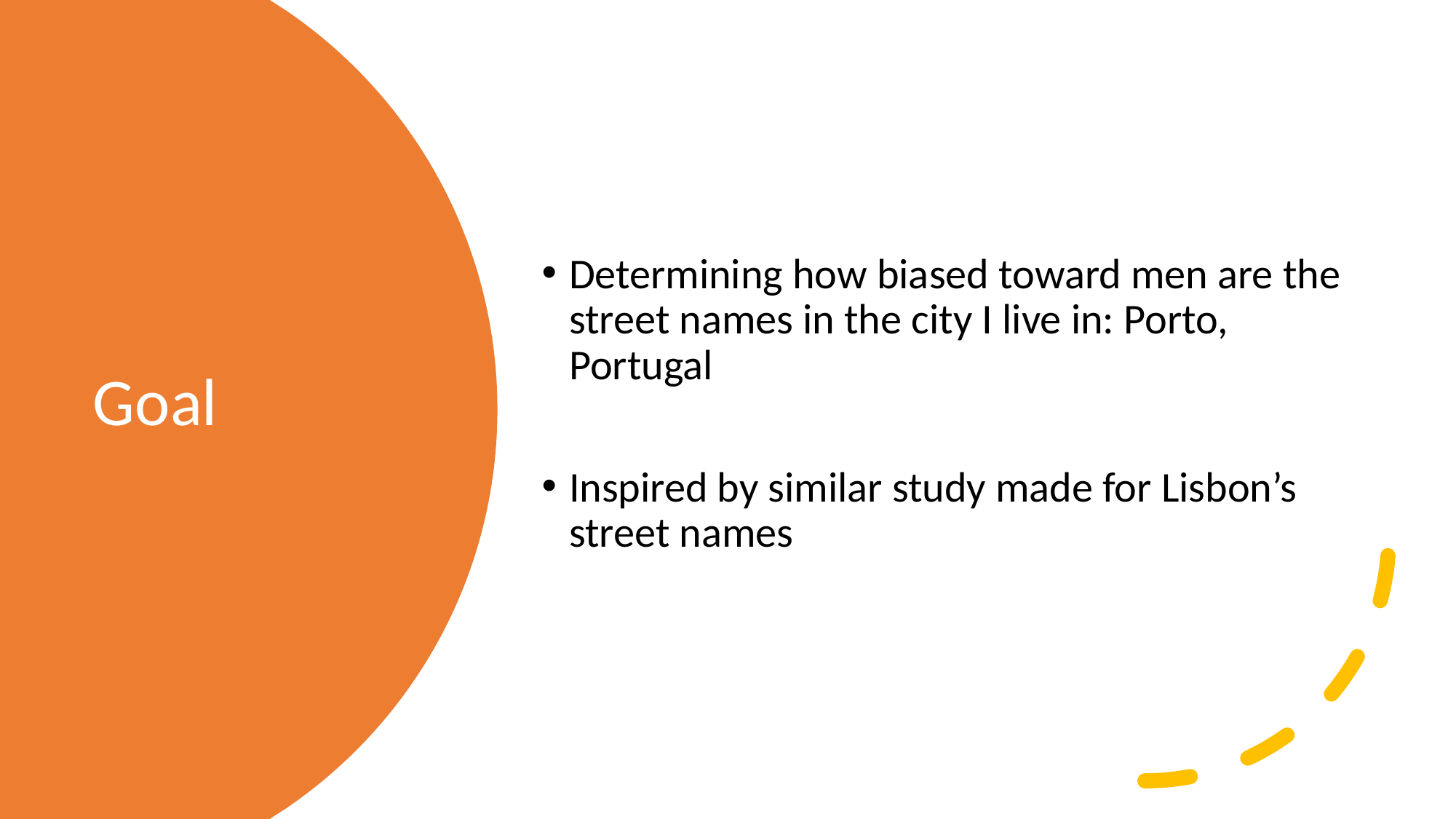

Determining how biased toward men are the street names in the city I live in: Porto, Portugal

Inspired by similar study made for Lisbon’s street names
# Goal